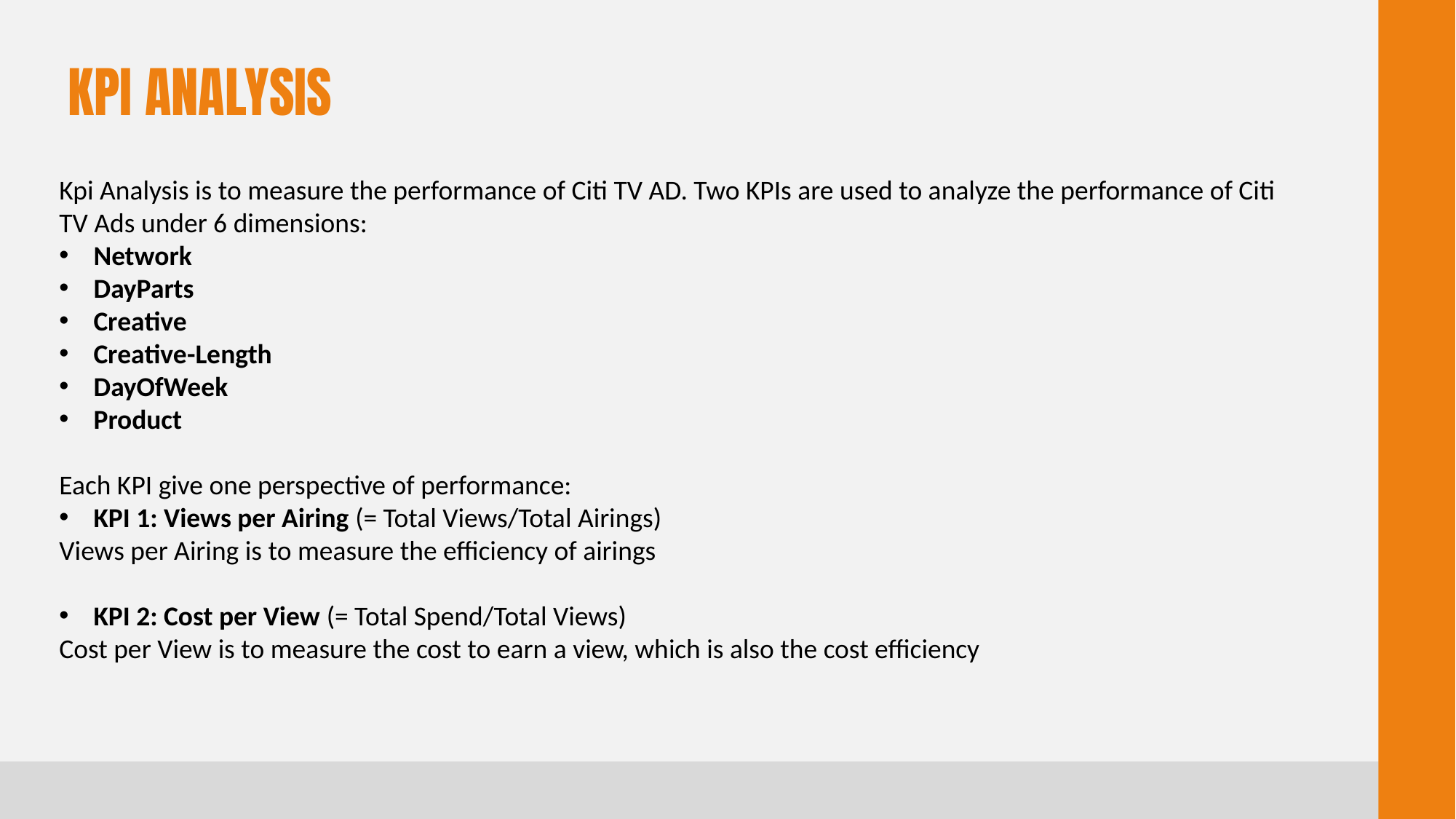

# KPI ANALYSIS
Kpi Analysis is to measure the performance of Citi TV AD. Two KPIs are used to analyze the performance of Citi TV Ads under 6 dimensions:
Network
DayParts
Creative
Creative-Length
DayOfWeek
Product

Each KPI give one perspective of performance:
KPI 1: Views per Airing (= Total Views/Total Airings)
Views per Airing is to measure the efficiency of airings

KPI 2: Cost per View (= Total Spend/Total Views)
Cost per View is to measure the cost to earn a view, which is also the cost efficiency